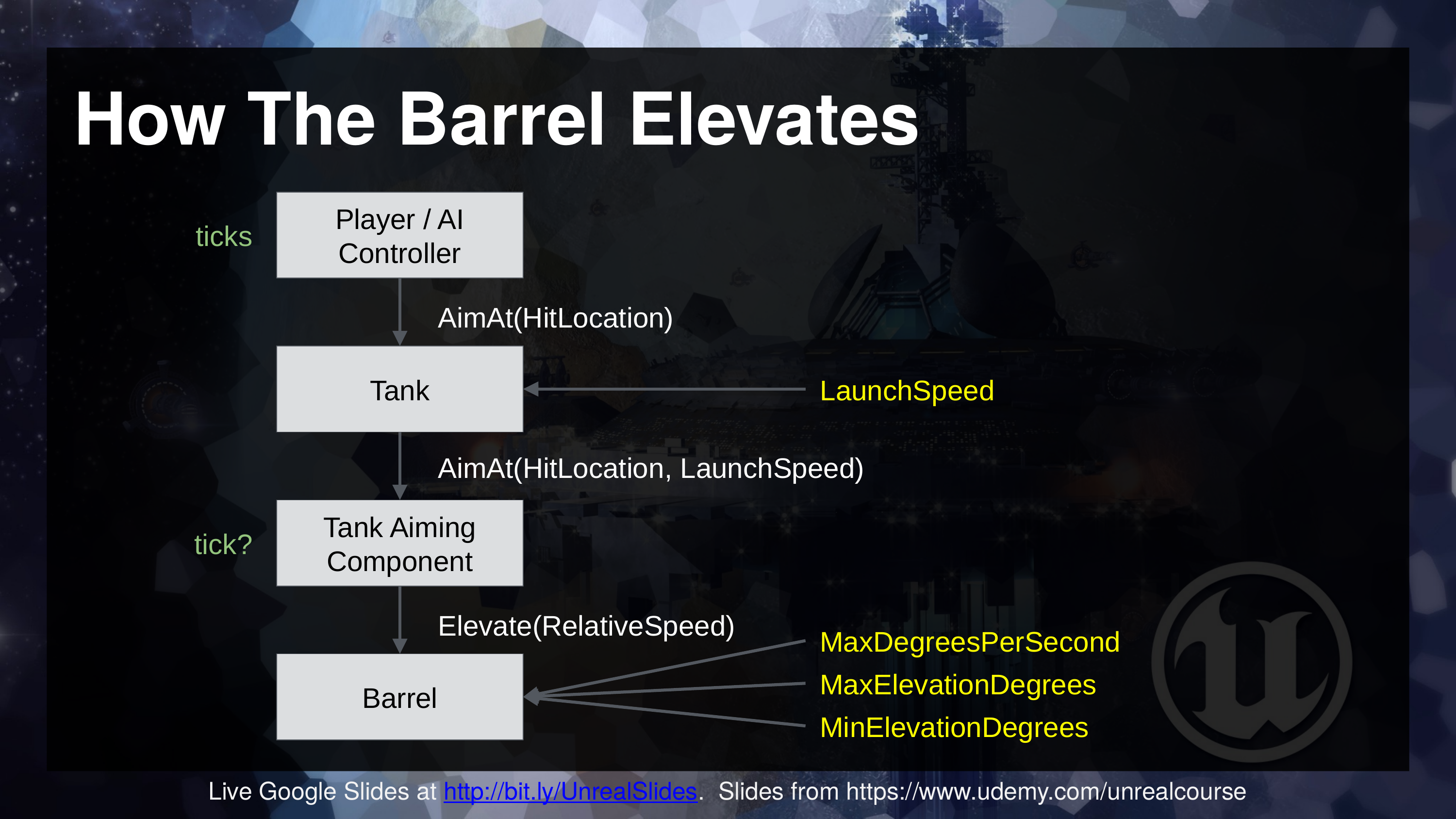

# How The Barrel Elevates
Player / AI Controller
ticks
AimAt(HitLocation)
Tank
LaunchSpeed
AimAt(HitLocation, LaunchSpeed)
Tank Aiming Component
tick?
Elevate(RelativeSpeed)
MaxDegreesPerSecond
Barrel
MaxElevationDegrees
MinElevationDegrees